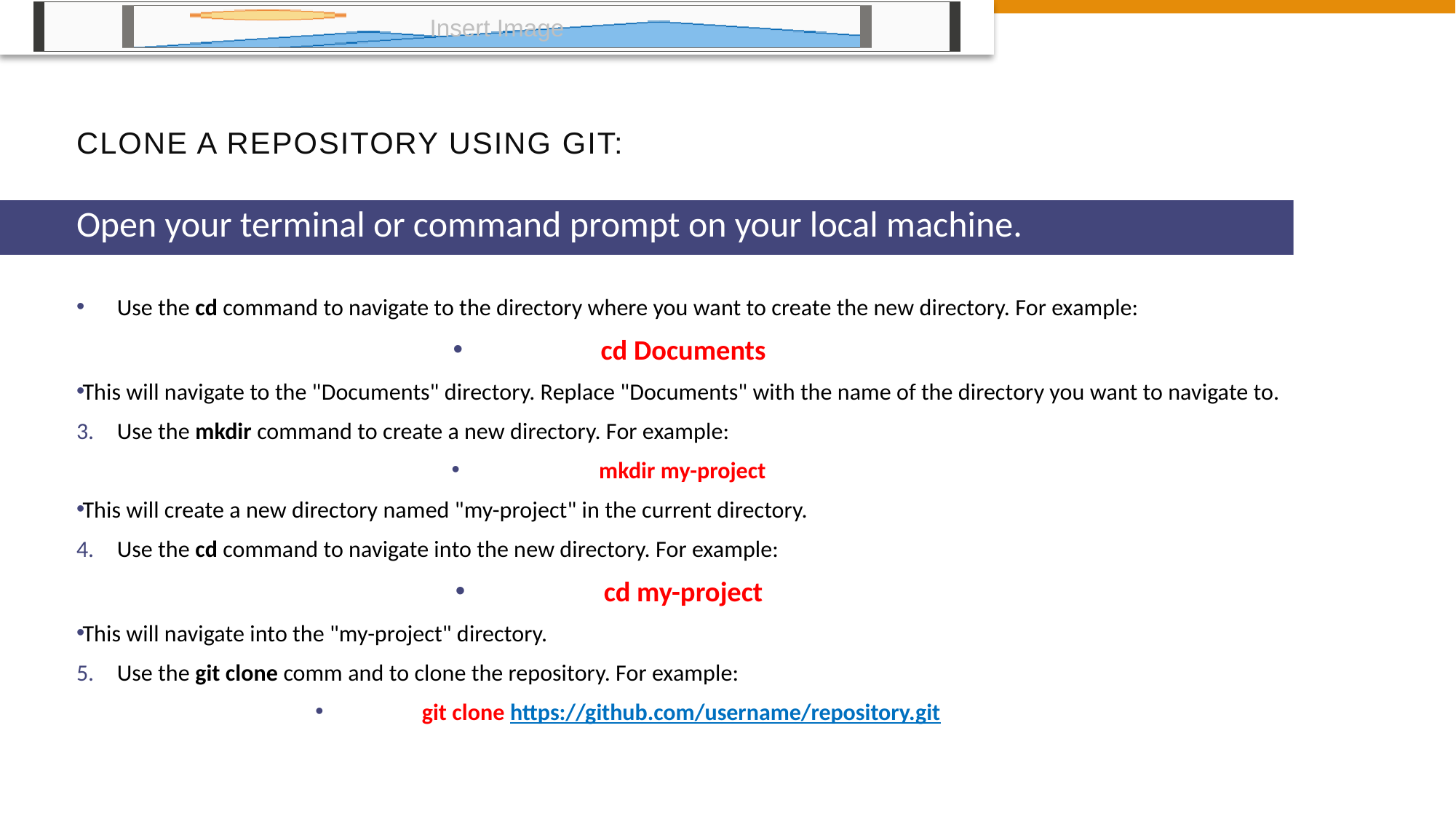

# clone a repository using Git:
Open your terminal or command prompt on your local machine.

Use the cd command to navigate to the directory where you want to create the new directory. For example:
cd Documents
This will navigate to the "Documents" directory. Replace "Documents" with the name of the directory you want to navigate to.
Use the mkdir command to create a new directory. For example:
mkdir my-project
This will create a new directory named "my-project" in the current directory.
Use the cd command to navigate into the new directory. For example:
cd my-project
This will navigate into the "my-project" directory.
Use the git clone comm and to clone the repository. For example:
git clone https://github.com/username/repository.git